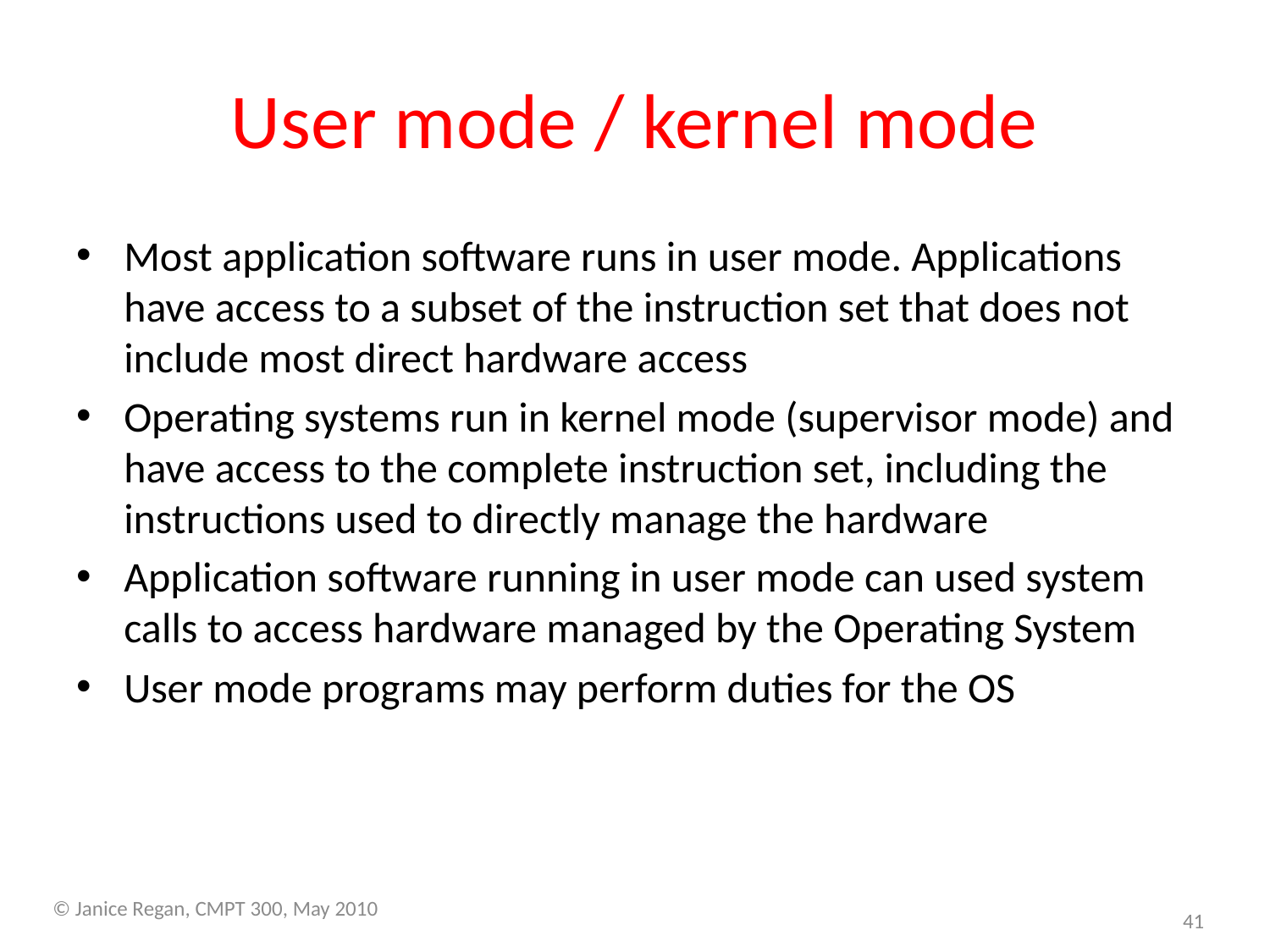

# User mode / kernel mode
Most application software runs in user mode. Applications have access to a subset of the instruction set that does not include most direct hardware access
Operating systems run in kernel mode (supervisor mode) and have access to the complete instruction set, including the instructions used to directly manage the hardware
Application software running in user mode can used system calls to access hardware managed by the Operating System
User mode programs may perform duties for the OS
 © Janice Regan, CMPT 300, May 2010
41